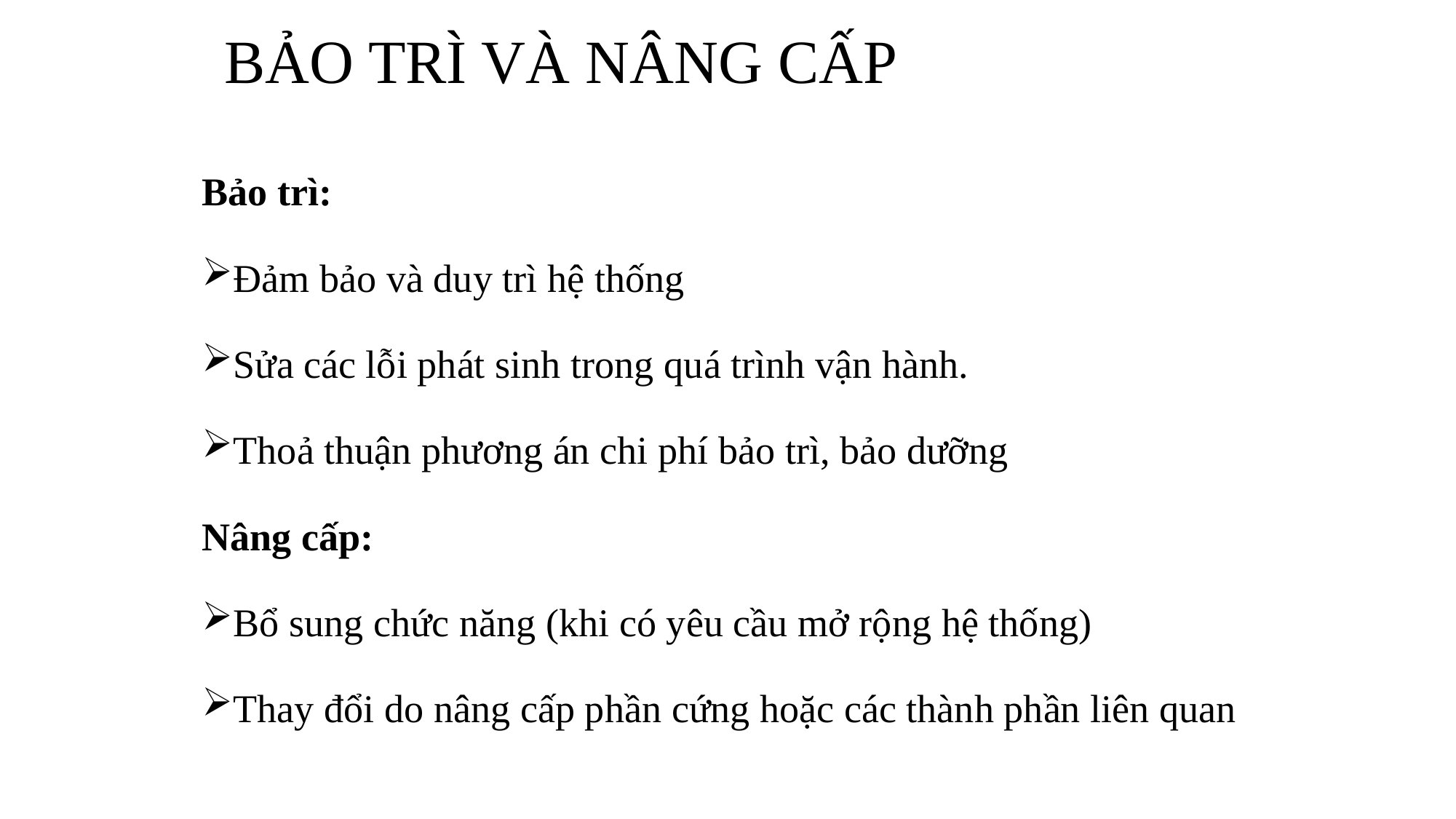

# BẢO TRÌ VÀ NÂNG CẤP
Bảo trì:
Đảm bảo và duy trì hệ thống
Sửa các lỗi phát sinh trong quá trình vận hành.
Thoả thuận phương án chi phí bảo trì, bảo dưỡng
Nâng cấp:
Bổ sung chức năng (khi có yêu cầu mở rộng hệ thống)
Thay đổi do nâng cấp phần cứng hoặc các thành phần liên quan